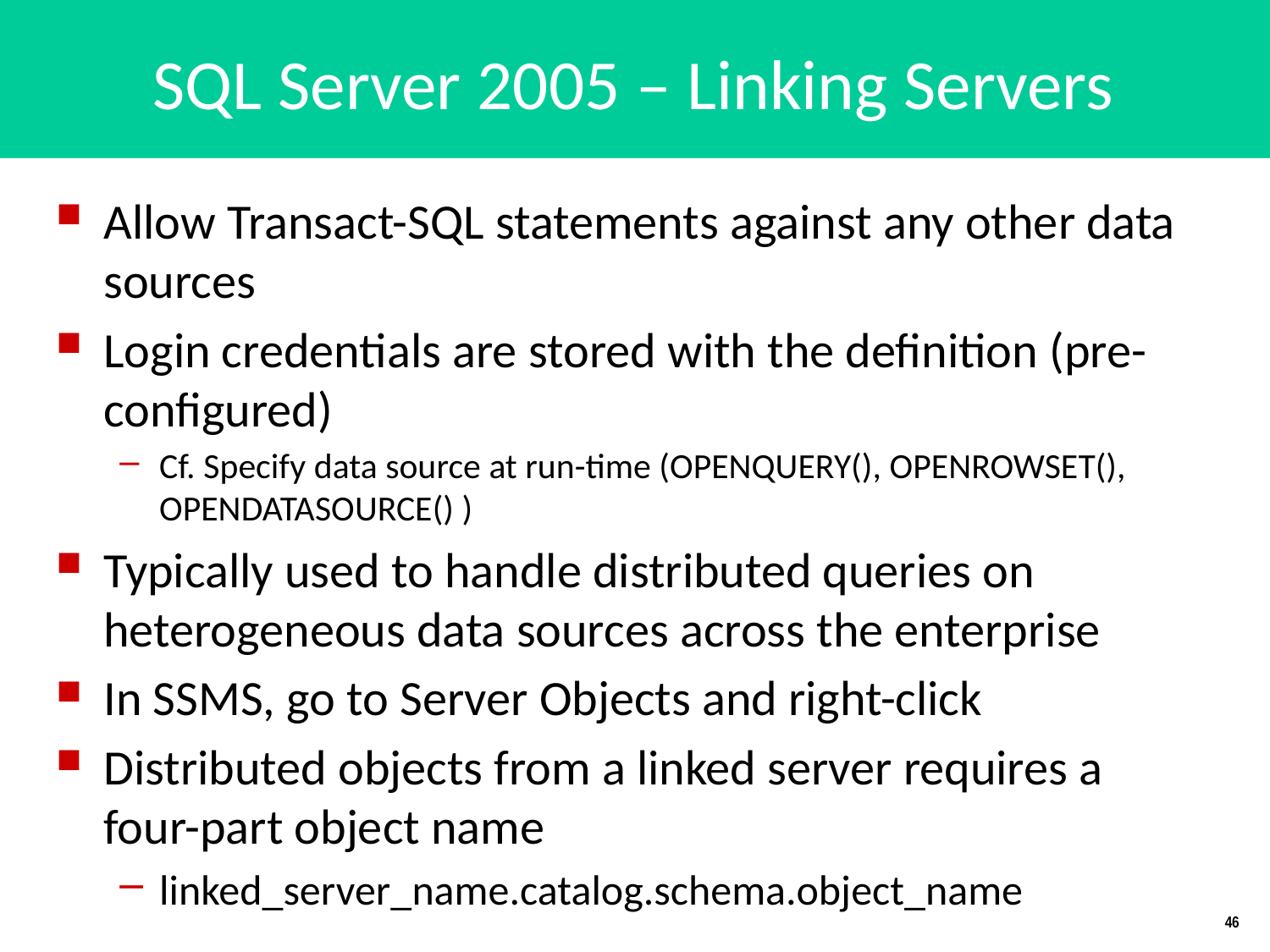

# SQL Server 2005 – Linking Servers
Allow Transact-SQL statements against any other data sources
Login credentials are stored with the definition (pre-configured)
Cf. Specify data source at run-time (OPENQUERY(), OPENROWSET(), OPENDATASOURCE() )
Typically used to handle distributed queries on heterogeneous data sources across the enterprise
In SSMS, go to Server Objects and right-click
Distributed objects from a linked server requires a four-part object name
linked_server_name.catalog.schema.object_name